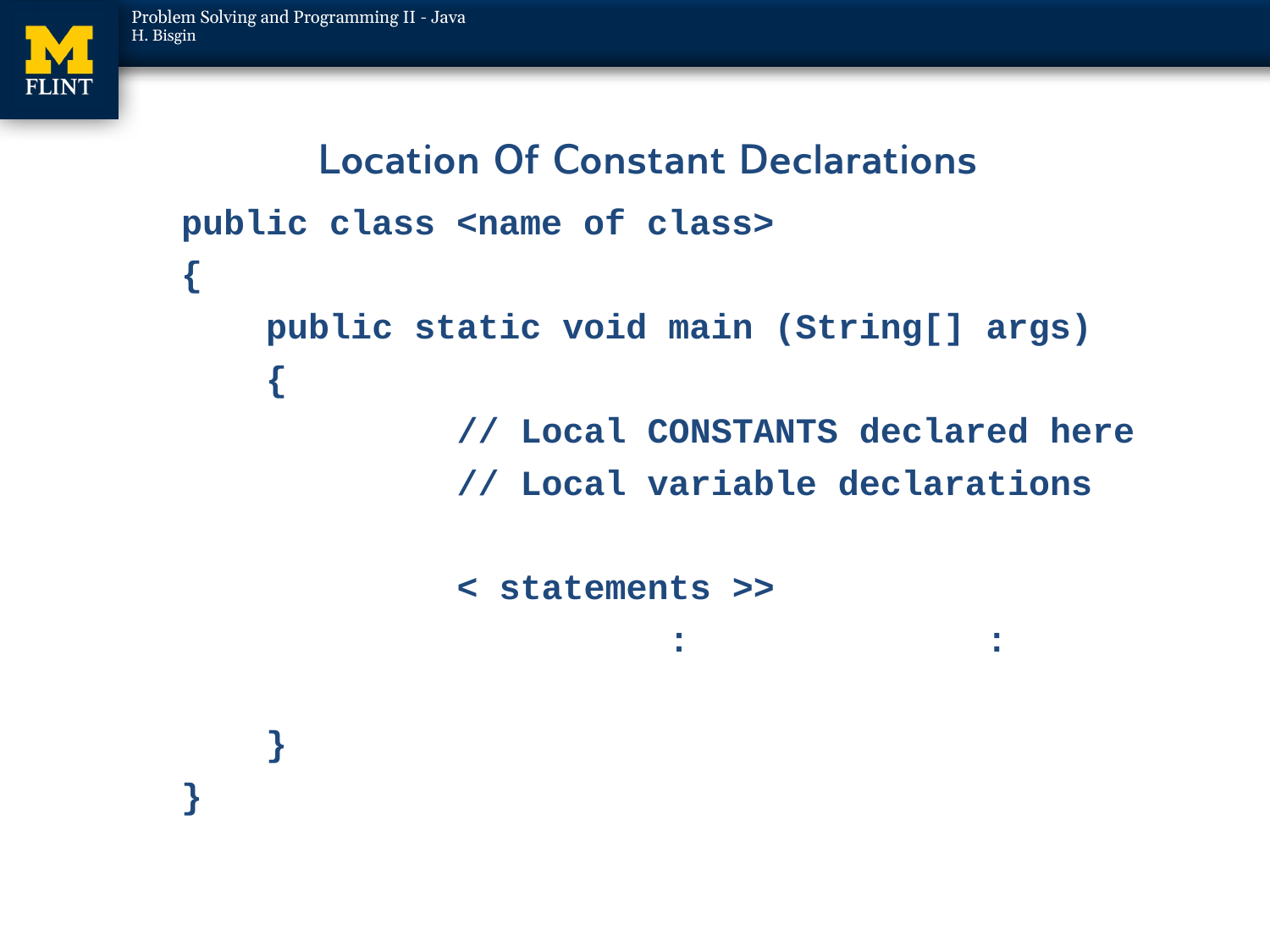

# Location Of Constant Declarations
public class <name of class>
{
    public static void main (String[] args)
    {
			// Local CONSTANTS declared here
			// Local variable declarations

			< statements >>
			          :	             :

    }
}